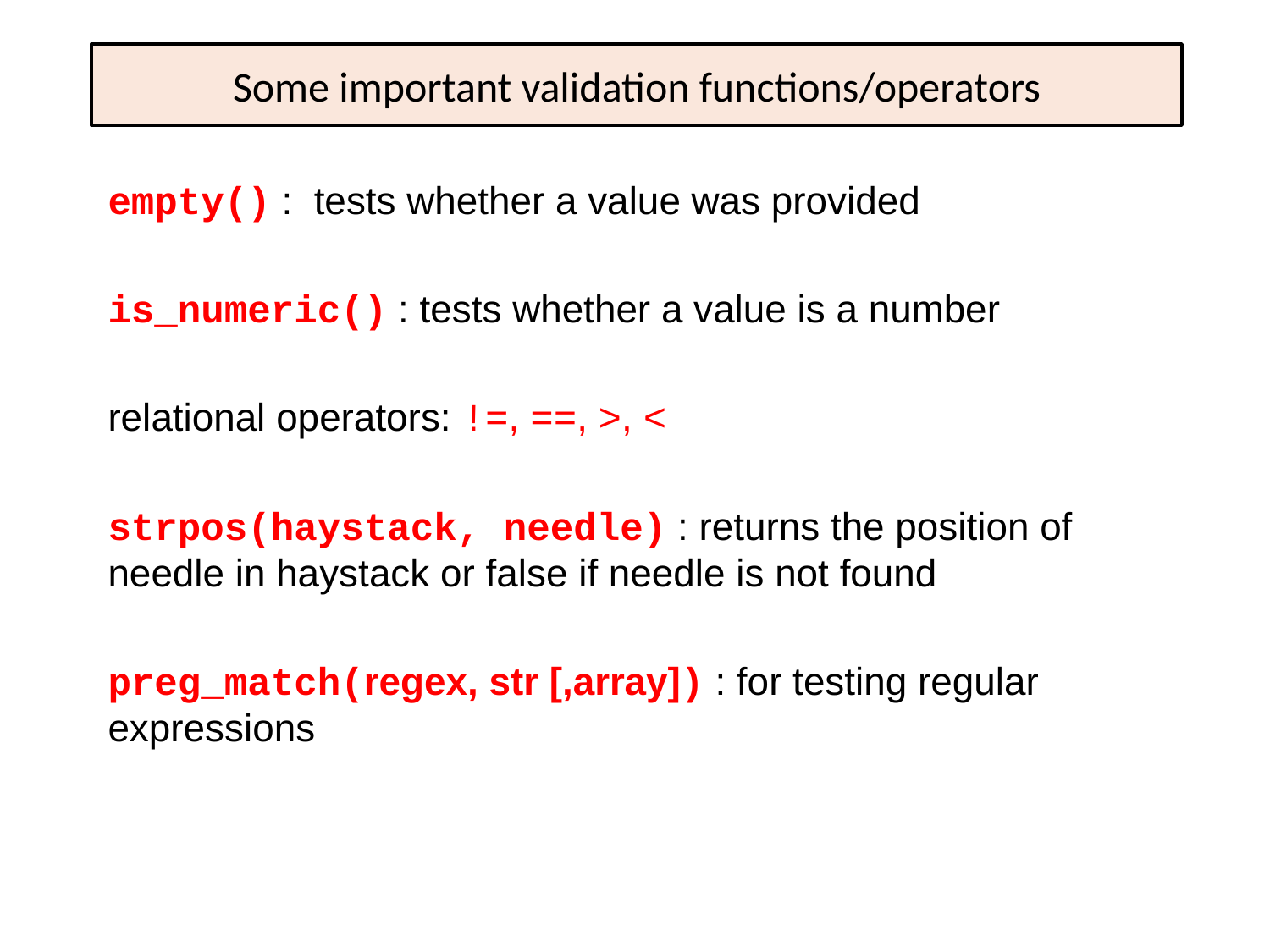

# Some important validation functions/operators
empty() :  tests whether a value was provided

is_numeric() : tests whether a value is a number

relational operators: !=, ==, >, <

strpos(haystack, needle) : returns the position of  needle in haystack or false if needle is not found

preg_match(regex, str [,array]) : for testing regular expressions